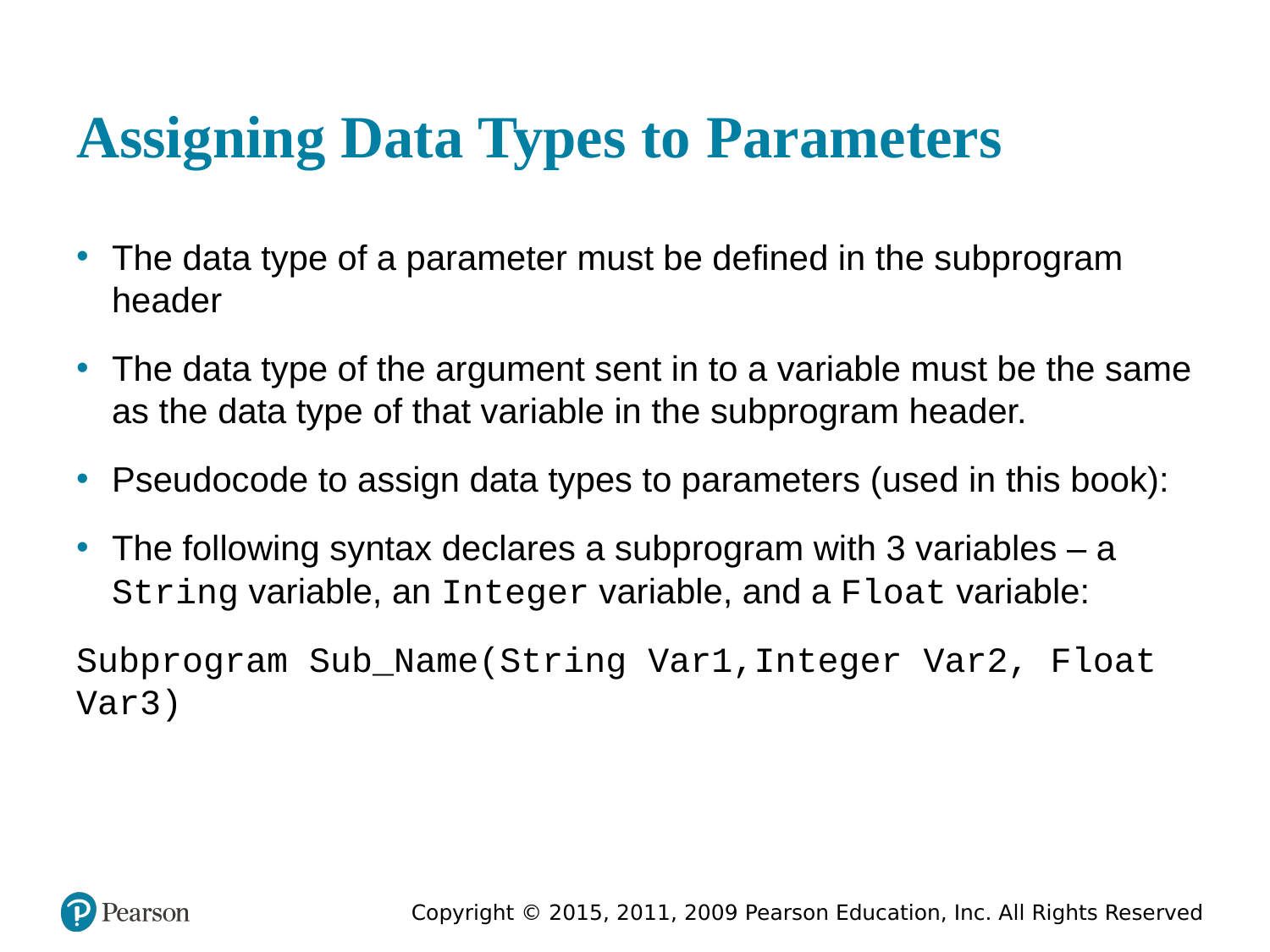

# Assigning Data Types to Parameters
The data type of a parameter must be defined in the subprogram header
The data type of the argument sent in to a variable must be the same as the data type of that variable in the subprogram header.
Pseudocode to assign data types to parameters (used in this book):
The following syntax declares a subprogram with 3 variables – a String variable, an Integer variable, and a Float variable:
Subprogram Sub_Name(String Var1,Integer Var2, Float Var3)